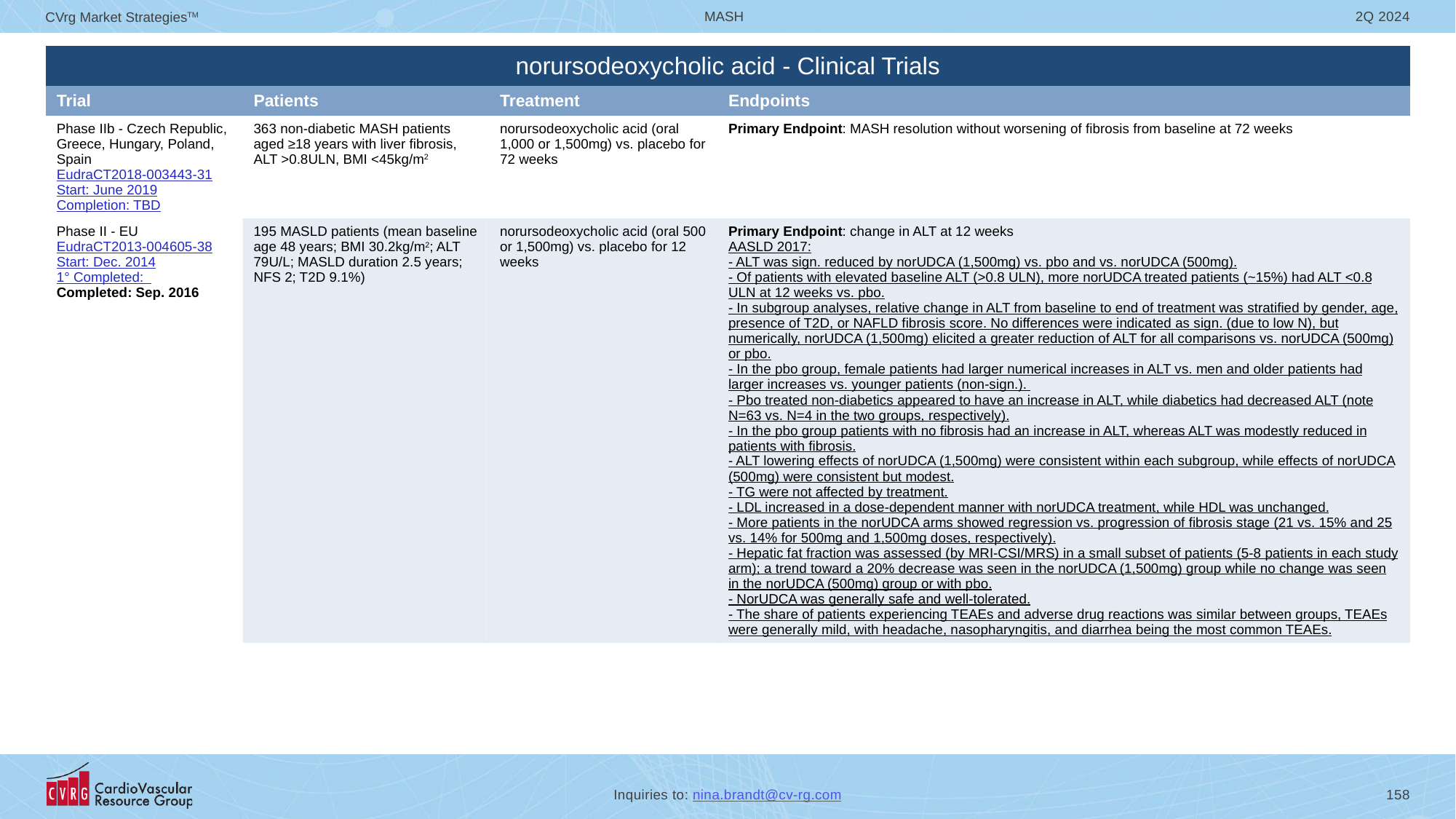

| norursodeoxycholic acid - Clinical Trials |  |  |  |
| --- | --- | --- | --- |
| Trial | Patients | Treatment | Endpoints |
| Phase IIb - Czech Republic, Greece, Hungary, Poland, Spain EudraCT2018-003443-31 Start: June 2019 Completion: TBD | 363 non-diabetic MASH patients aged ≥18 years with liver fibrosis, ALT >0.8ULN, BMI <45kg/m2 | norursodeoxycholic acid (oral 1,000 or 1,500mg) vs. placebo for 72 weeks | Primary Endpoint: MASH resolution without worsening of fibrosis from baseline at 72 weeks |
| Phase II - EU EudraCT2013-004605-38 Start: Dec. 2014 1° Completed: Completed: Sep. 2016 | 195 MASLD patients (mean baseline age 48 years; BMI 30.2kg/m2; ALT 79U/L; MASLD duration 2.5 years; NFS 2; T2D 9.1%) | norursodeoxycholic acid (oral 500 or 1,500mg) vs. placebo for 12 weeks | Primary Endpoint: change in ALT at 12 weeks AASLD 2017: - ALT was sign. reduced by norUDCA (1,500mg) vs. pbo and vs. norUDCA (500mg). - Of patients with elevated baseline ALT (>0.8 ULN), more norUDCA treated patients (~15%) had ALT <0.8 ULN at 12 weeks vs. pbo. - In subgroup analyses, relative change in ALT from baseline to end of treatment was stratified by gender, age, presence of T2D, or NAFLD fibrosis score. No differences were indicated as sign. (due to low N), but numerically, norUDCA (1,500mg) elicited a greater reduction of ALT for all comparisons vs. norUDCA (500mg) or pbo. - In the pbo group, female patients had larger numerical increases in ALT vs. men and older patients had larger increases vs. younger patients (non-sign.). - Pbo treated non-diabetics appeared to have an increase in ALT, while diabetics had decreased ALT (note N=63 vs. N=4 in the two groups, respectively). - In the pbo group patients with no fibrosis had an increase in ALT, whereas ALT was modestly reduced in patients with fibrosis. - ALT lowering effects of norUDCA (1,500mg) were consistent within each subgroup, while effects of norUDCA (500mg) were consistent but modest. - TG were not affected by treatment. - LDL increased in a dose-dependent manner with norUDCA treatment, while HDL was unchanged. - More patients in the norUDCA arms showed regression vs. progression of fibrosis stage (21 vs. 15% and 25 vs. 14% for 500mg and 1,500mg doses, respectively). - Hepatic fat fraction was assessed (by MRI-CSI/MRS) in a small subset of patients (5-8 patients in each study arm); a trend toward a 20% decrease was seen in the norUDCA (1,500mg) group while no change was seen in the norUDCA (500mg) group or with pbo. - NorUDCA was generally safe and well-tolerated. - The share of patients experiencing TEAEs and adverse drug reactions was similar between groups, TEAEs were generally mild, with headache, nasopharyngitis, and diarrhea being the most common TEAEs. |